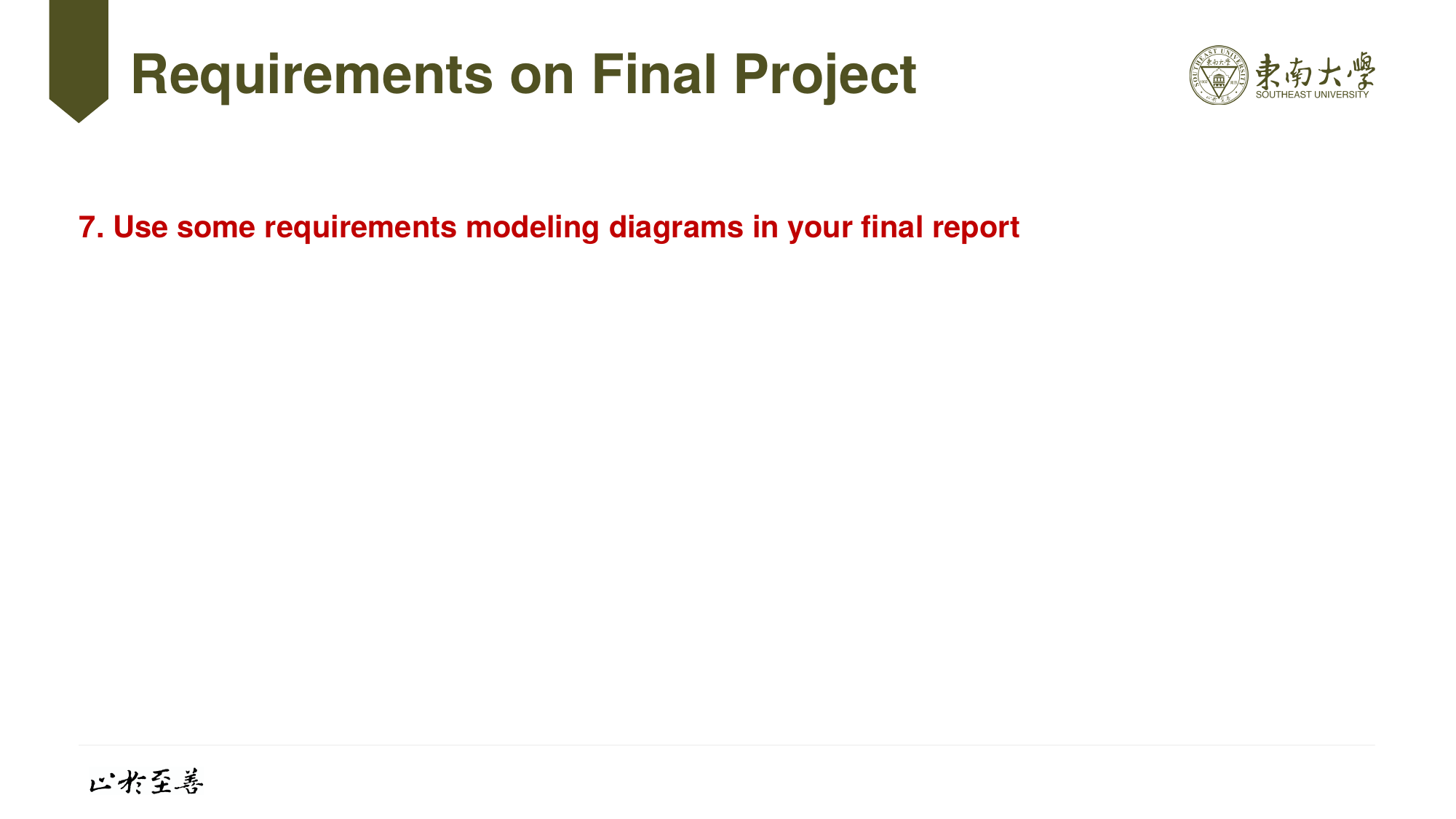

# Requirements on Final Project
7. Use some requirements modeling diagrams in your final report
59